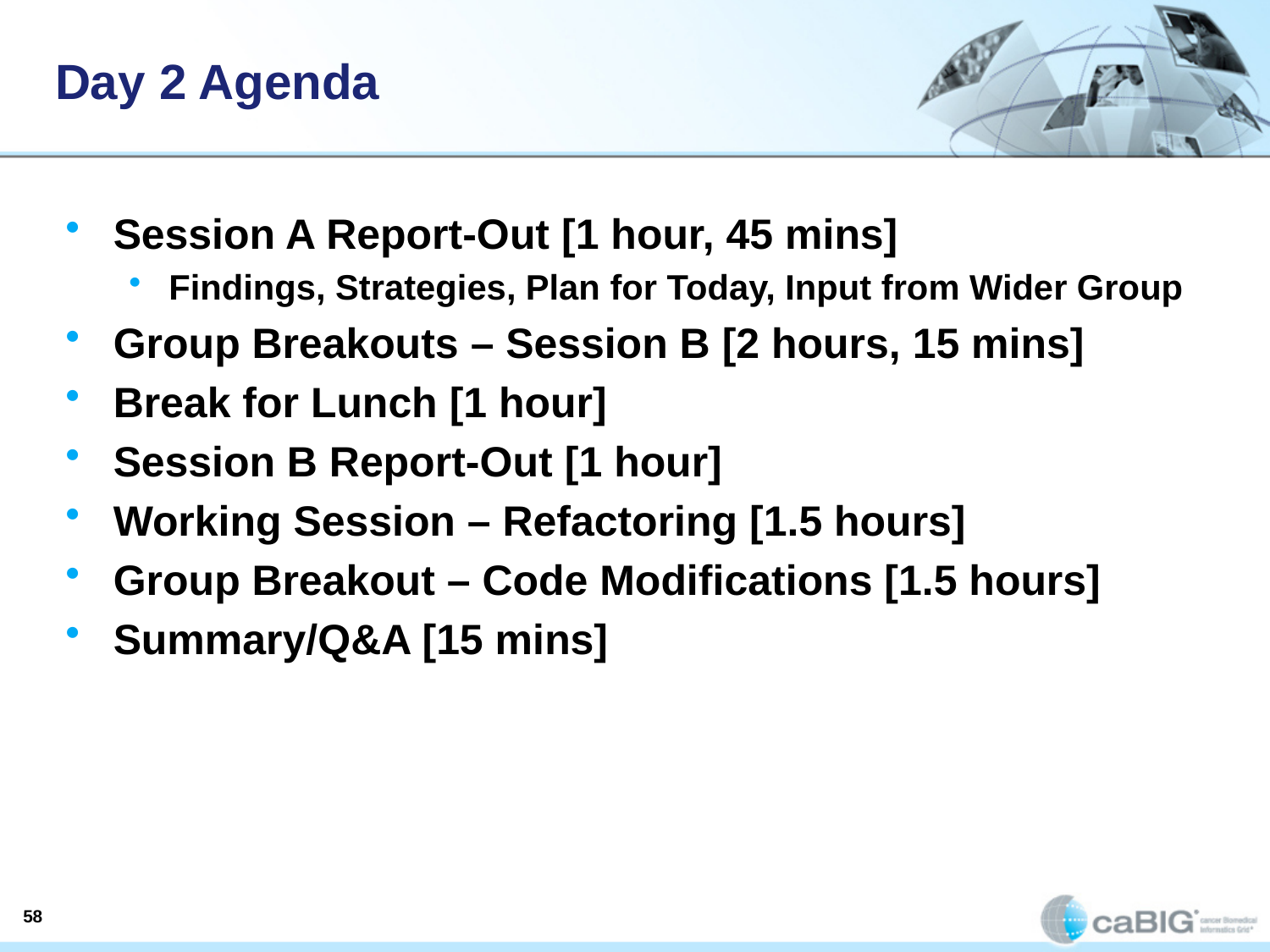

# Day 2 Agenda
Session A Report-Out [1 hour, 45 mins]
Findings, Strategies, Plan for Today, Input from Wider Group
Group Breakouts – Session B [2 hours, 15 mins]
Break for Lunch [1 hour]
Session B Report-Out [1 hour]
Working Session – Refactoring [1.5 hours]
Group Breakout – Code Modifications [1.5 hours]
Summary/Q&A [15 mins]